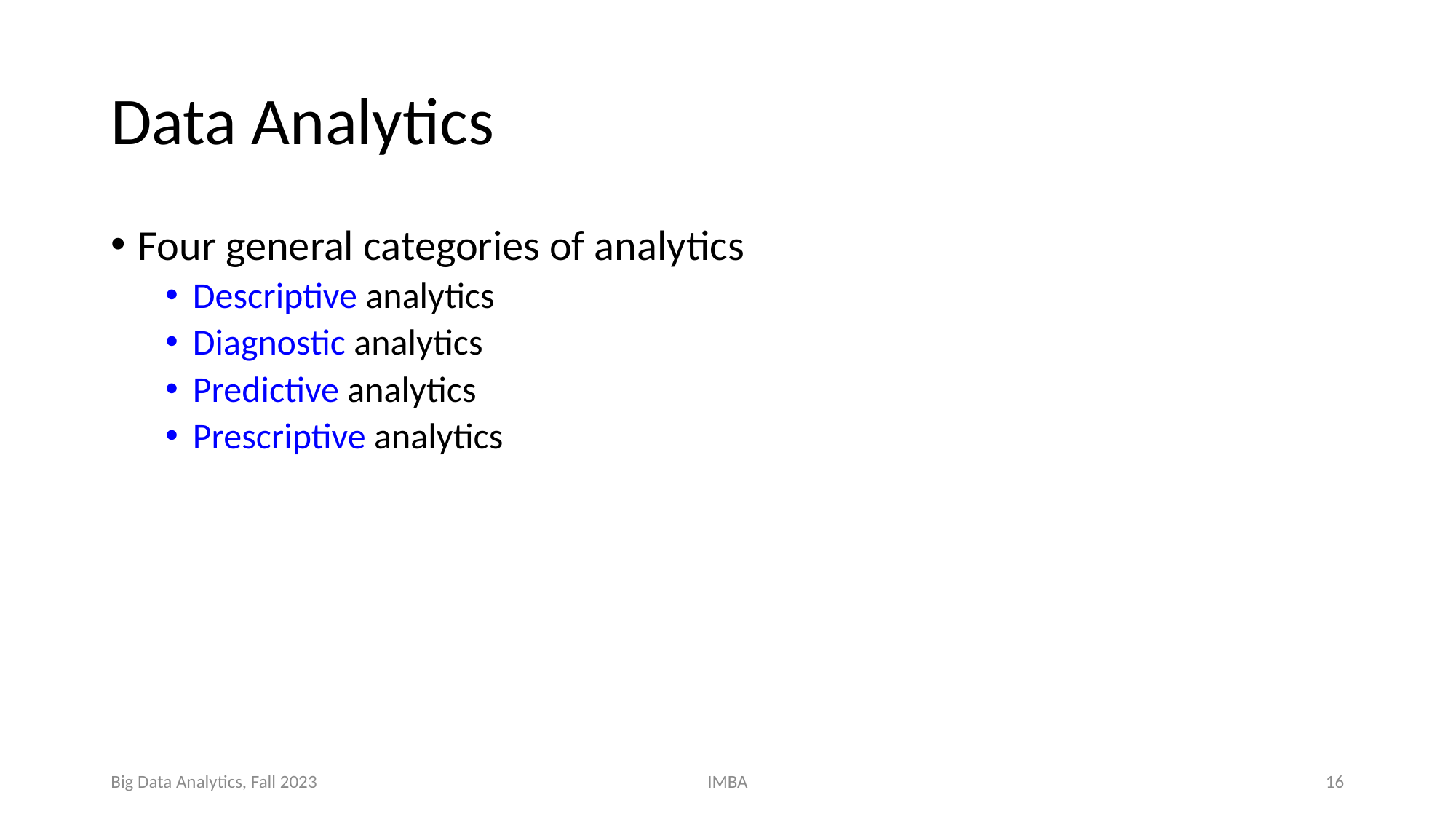

# Data Analytics
Four general categories of analytics
Descriptive analytics
Diagnostic analytics
Predictive analytics
Prescriptive analytics

Big Data Analytics, Fall 2023
IMBA
16